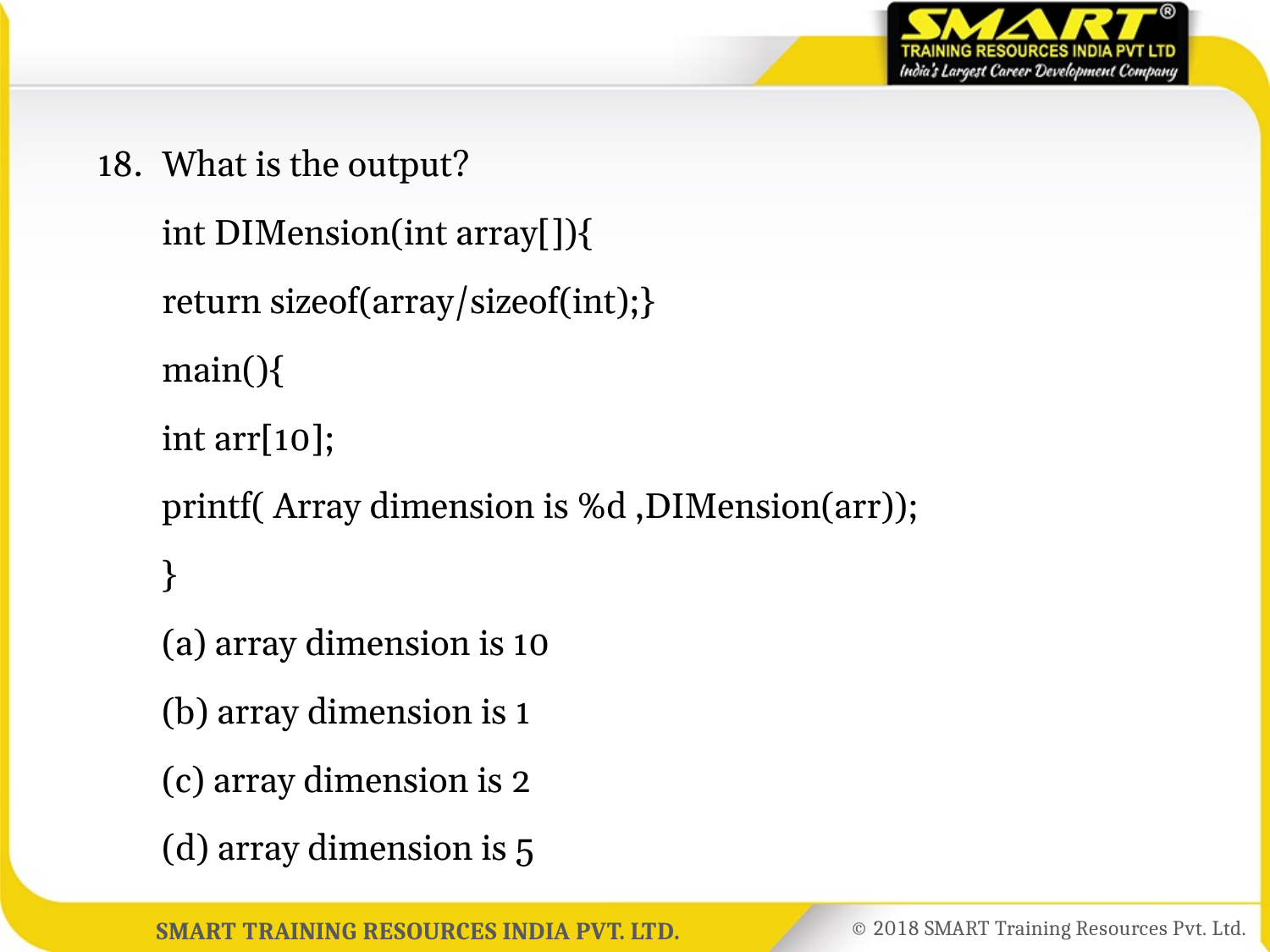

18.	What is the output?
	int DIMension(int array[]){
	return sizeof(array/sizeof(int);}
	main(){
	int arr[10];
	printf( Array dimension is %d ,DIMension(arr));
	}
	(a) array dimension is 10
	(b) array dimension is 1
	(c) array dimension is 2
	(d) array dimension is 5